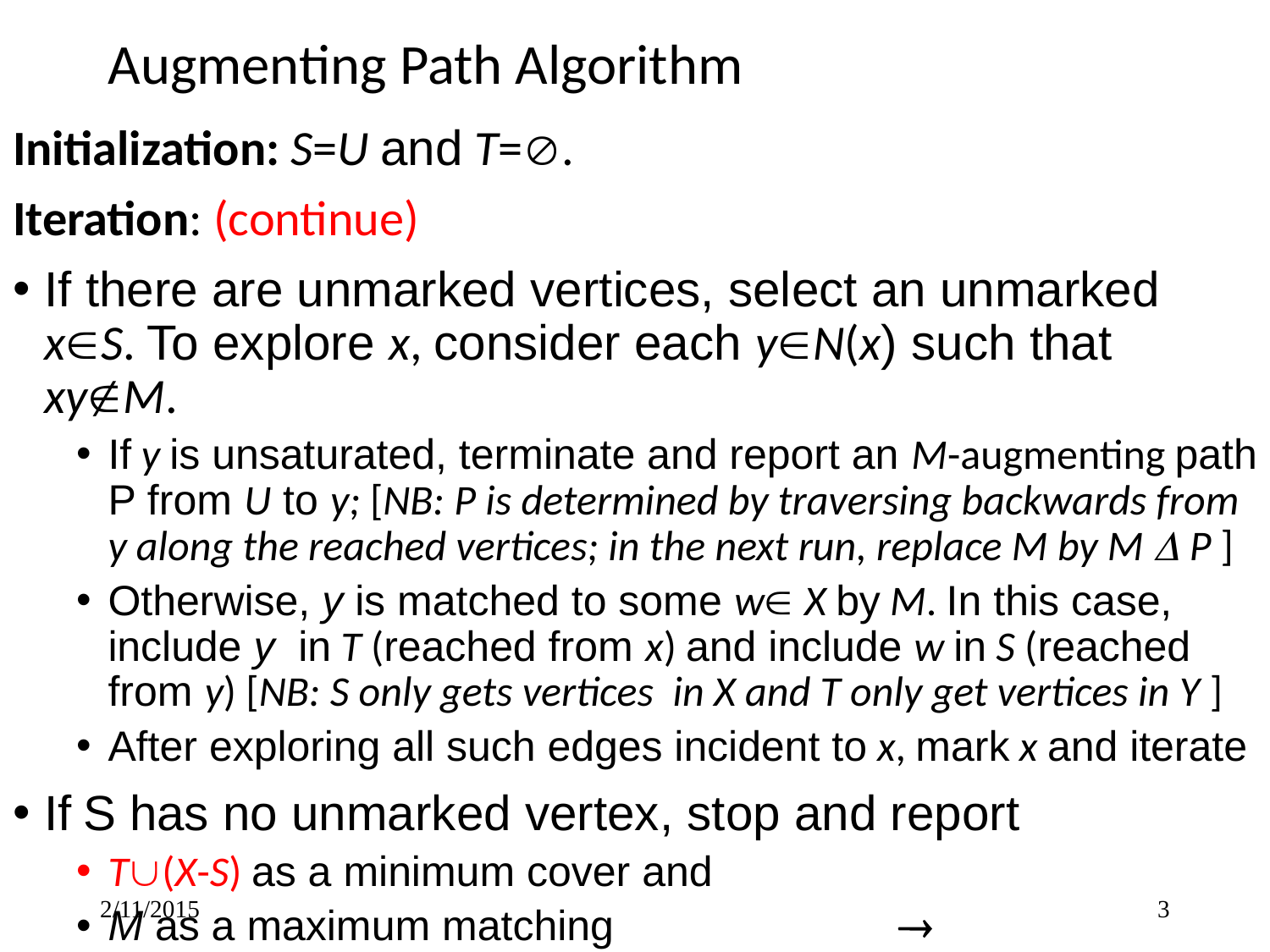

# Augmenting Path Algorithm
Initialization: S=U and T=∅.
Iteration: (continue)
If there are unmarked vertices, select an unmarked x∈S. To explore x, consider each y∈N(x) such that xy∉M.
If y is unsaturated, terminate and report an M-augmenting path P from U to y; [NB: P is determined by traversing backwards from y along the reached vertices; in the next run, replace M by M Δ P ]
Otherwise, y is matched to some w∈ X by M. In this case, include y  in T (reached from x) and include w in S (reached from y) [NB: S only gets vertices  in X and T only get vertices in Y ]
After exploring all such edges incident to x, mark x and iterate
If S has no unmarked vertex, stop and report
T∪(X-S) as a minimum cover and
M as a maximum matching                        →
2/11/2015
3